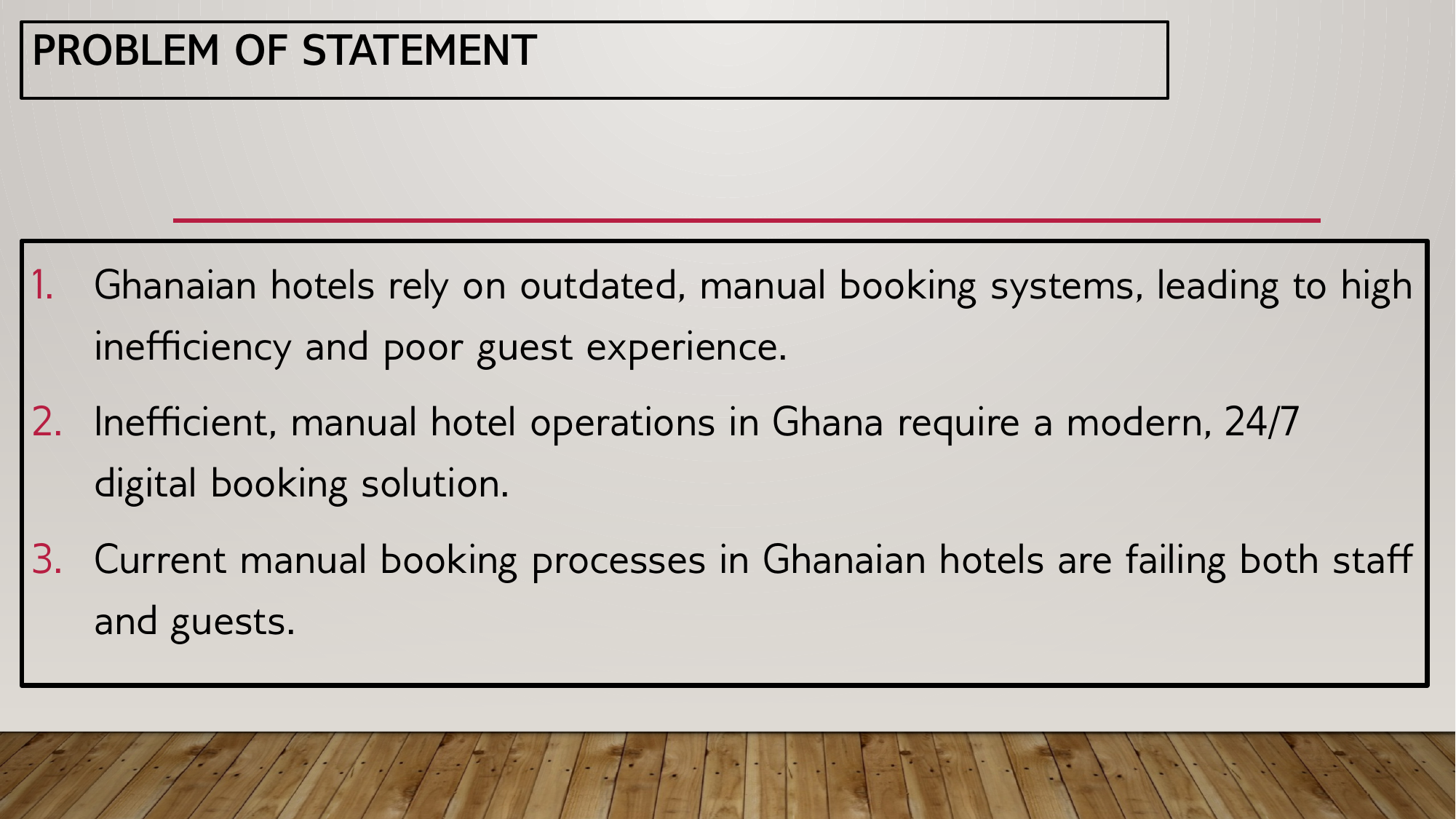

# PROBLEM OF STATEMENT
Ghanaian hotels rely on outdated, manual booking systems, leading to high inefficiency and poor guest experience.
Inefficient, manual hotel operations in Ghana require a modern, 24/7 digital booking solution.
Current manual booking processes in Ghanaian hotels are failing both staff and guests.